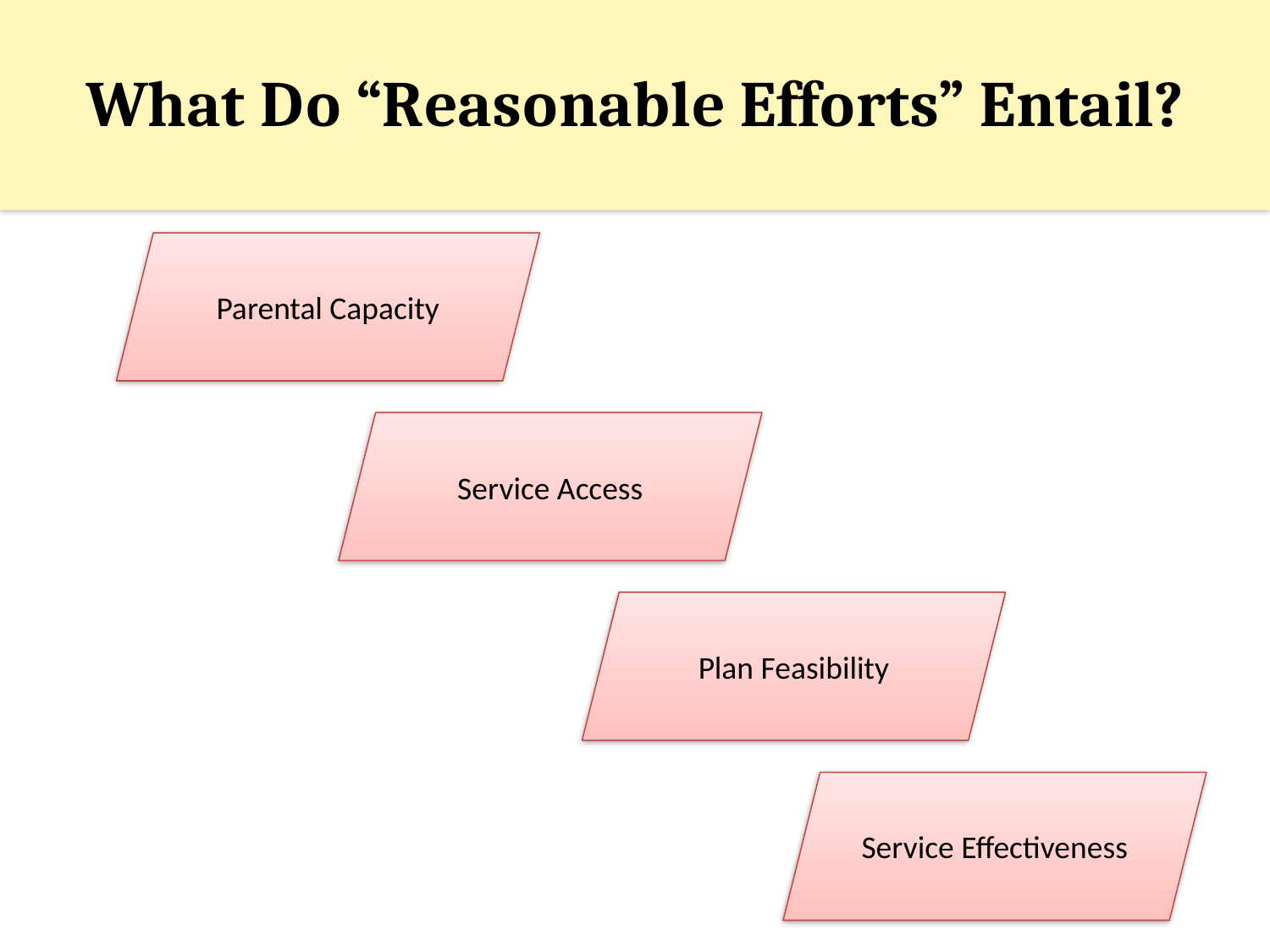

# What Do “Reasonable Efforts” Entail?
Parental Capacity
Service Access
Plan Feasibility
Service Effectiveness